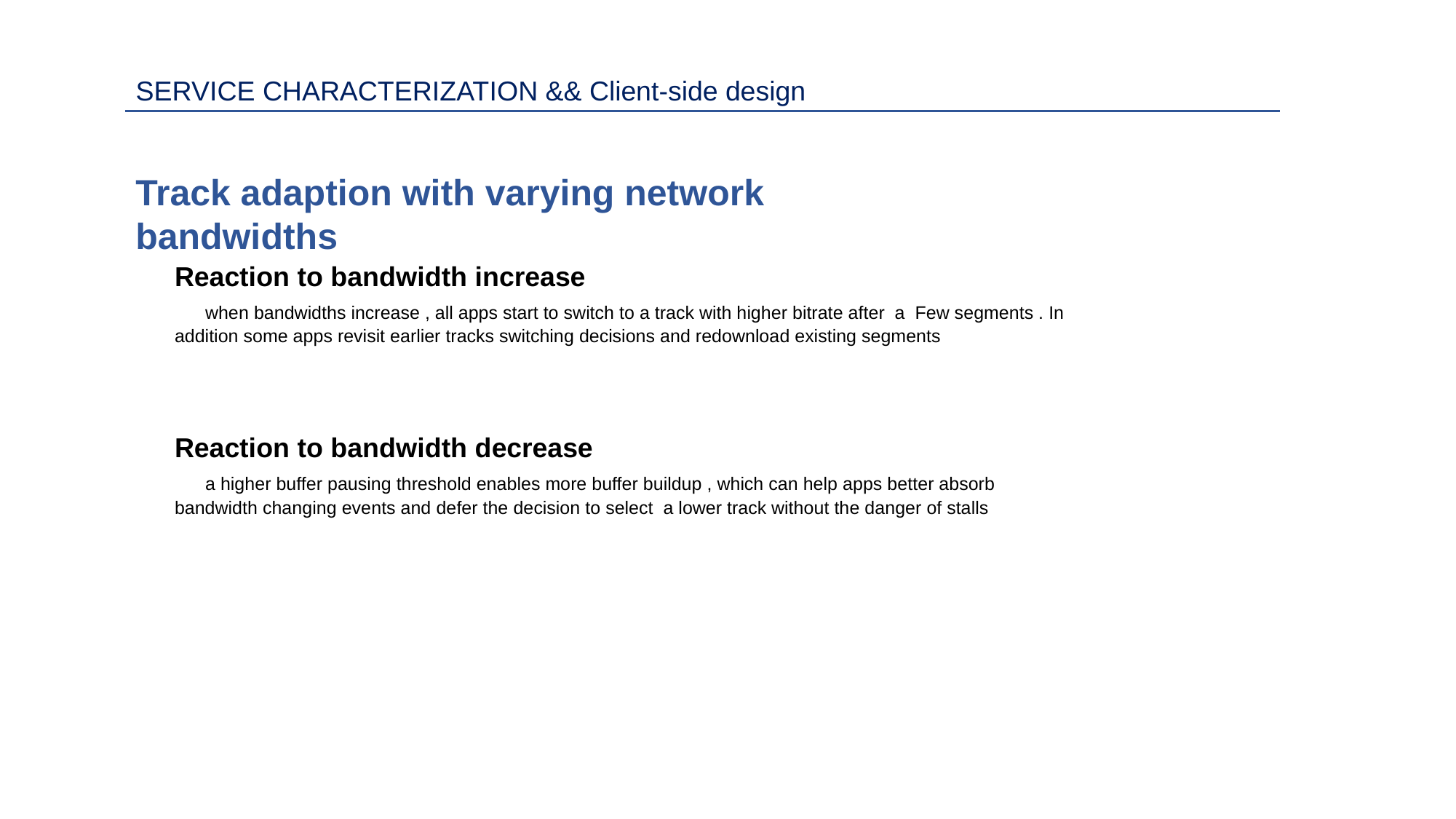

SERVICE CHARACTERIZATION && Client-side design

Track adaption with varying network bandwidths
Reaction to bandwidth increase
    when bandwidths increase , all apps start to switch to a track with higher bitrate after  a  Few segments . In addition some apps revisit earlier tracks switching decisions and redownload existing segments
Reaction to bandwidth decrease
    a higher buffer pausing threshold enables more buffer buildup , which can help apps better absorb bandwidth changing events and defer the decision to select  a lower track without the danger of stalls